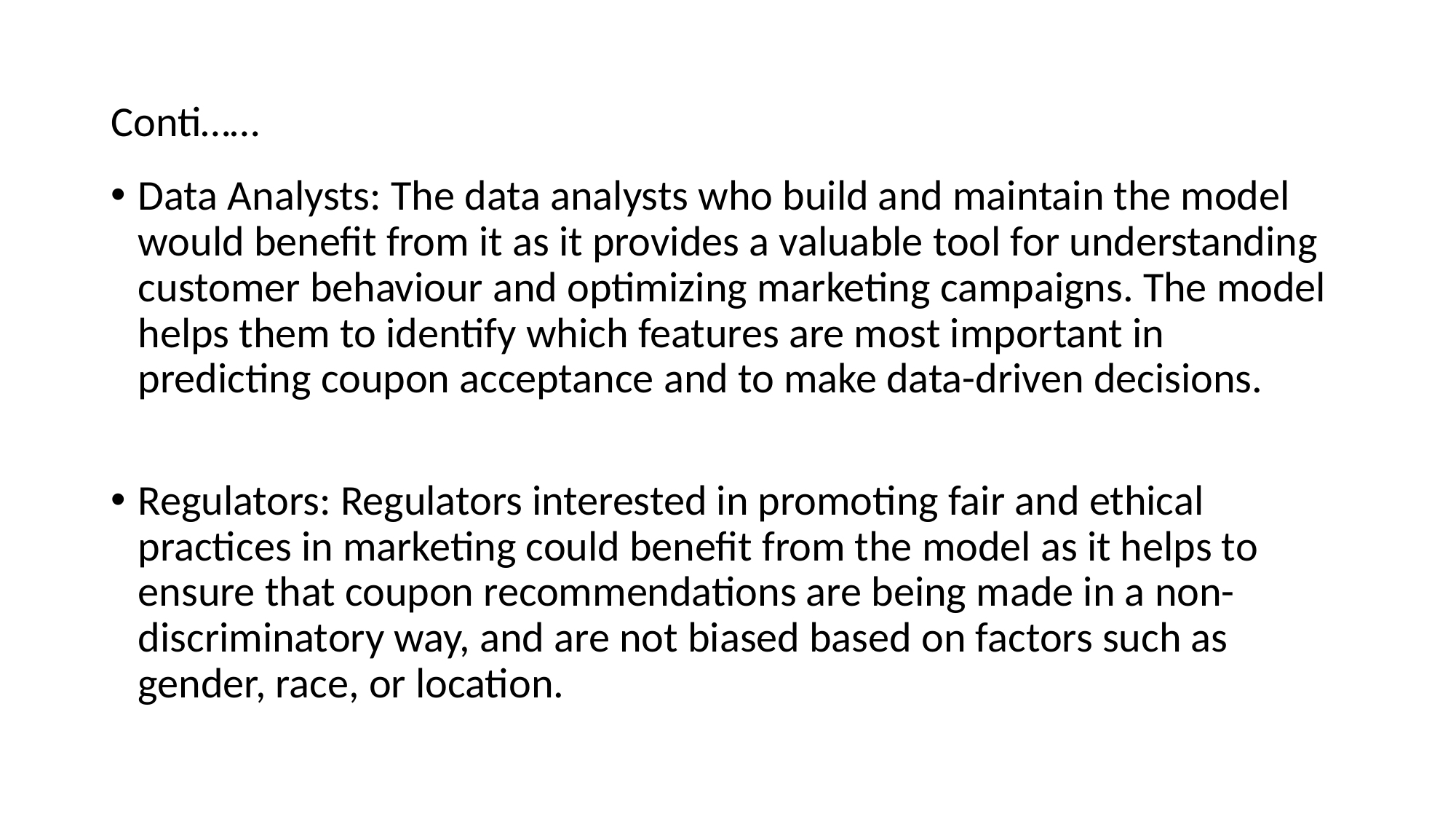

# Conti……
Data Analysts: The data analysts who build and maintain the model would benefit from it as it provides a valuable tool for understanding customer behaviour and optimizing marketing campaigns. The model helps them to identify which features are most important in predicting coupon acceptance and to make data-driven decisions.

Regulators: Regulators interested in promoting fair and ethical practices in marketing could benefit from the model as it helps to ensure that coupon recommendations are being made in a non-discriminatory way, and are not biased based on factors such as gender, race, or location.